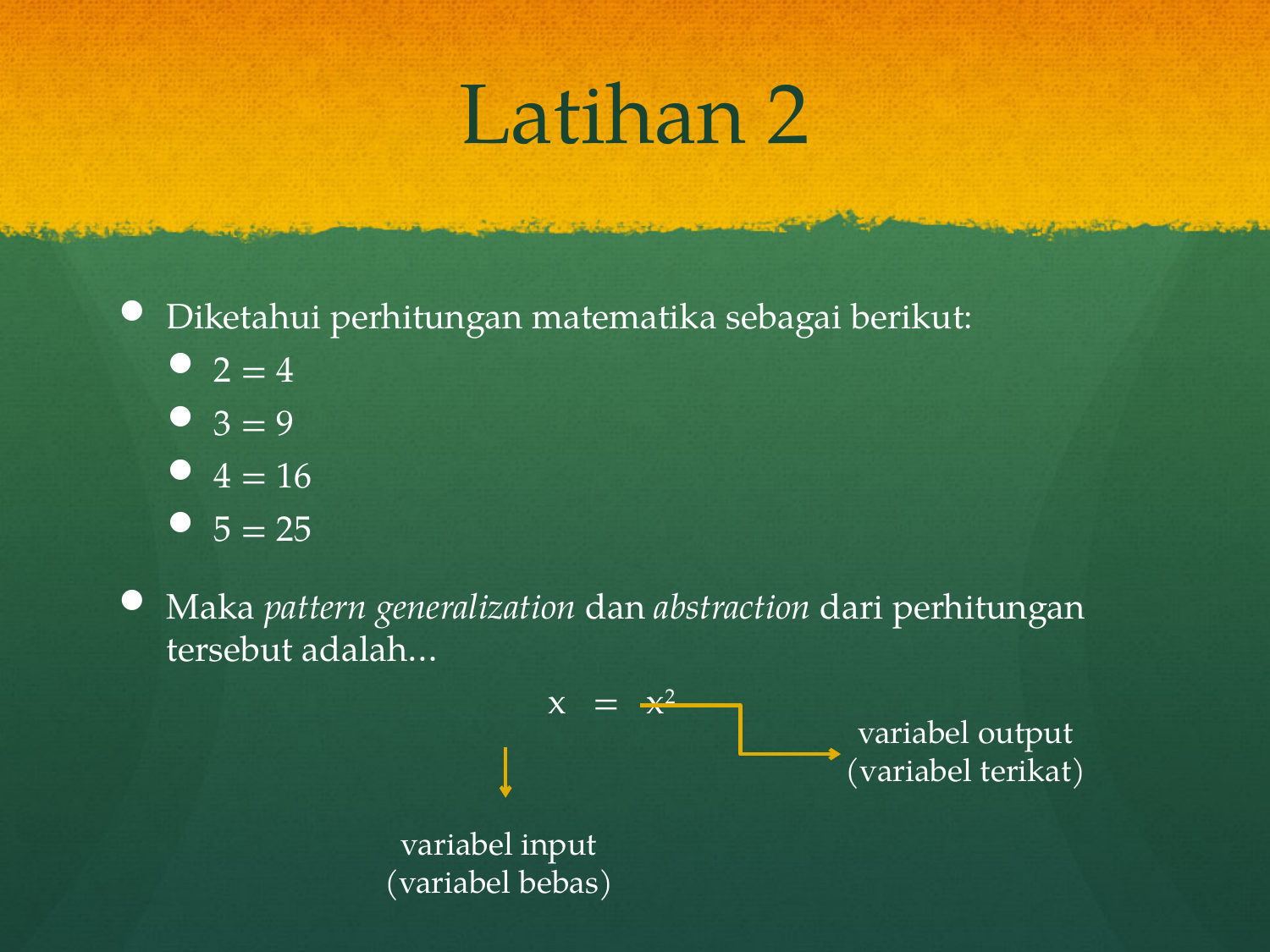

# Latihan 2
Diketahui perhitungan matematika sebagai berikut:
2 = 4
3 = 9
4 = 16
5 = 25
Maka pattern generalization dan abstraction dari perhitungan tersebut adalah…
			x   =   x2
variabel output
(variabel terikat)
variabel input
(variabel bebas)